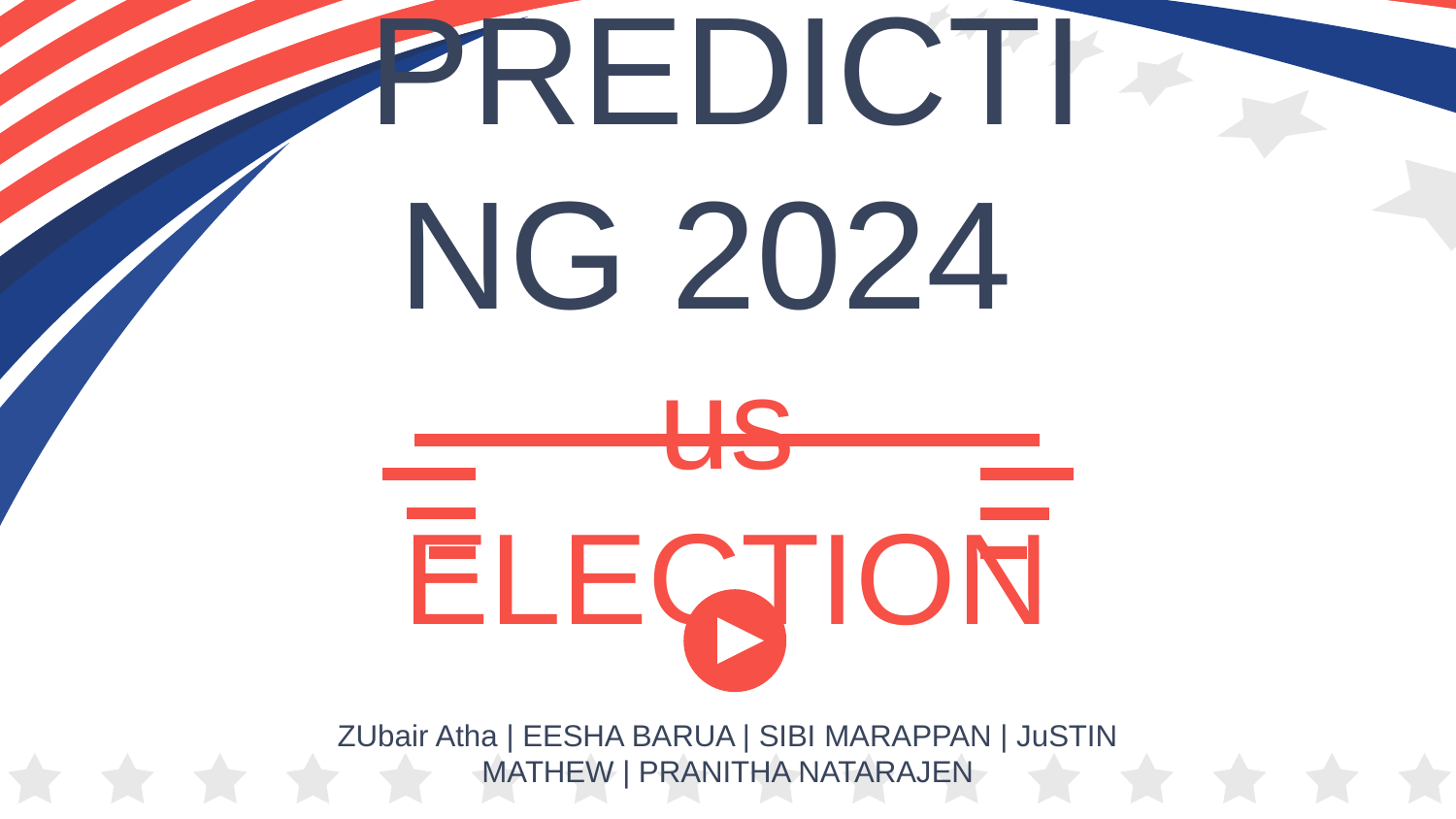

# PREDICTING 2024 us ELECTION

ZUbair Atha | EESHA BARUA | SIBI MARAPPAN | JuSTIN MATHEW | PRANITHA NATARAJEN